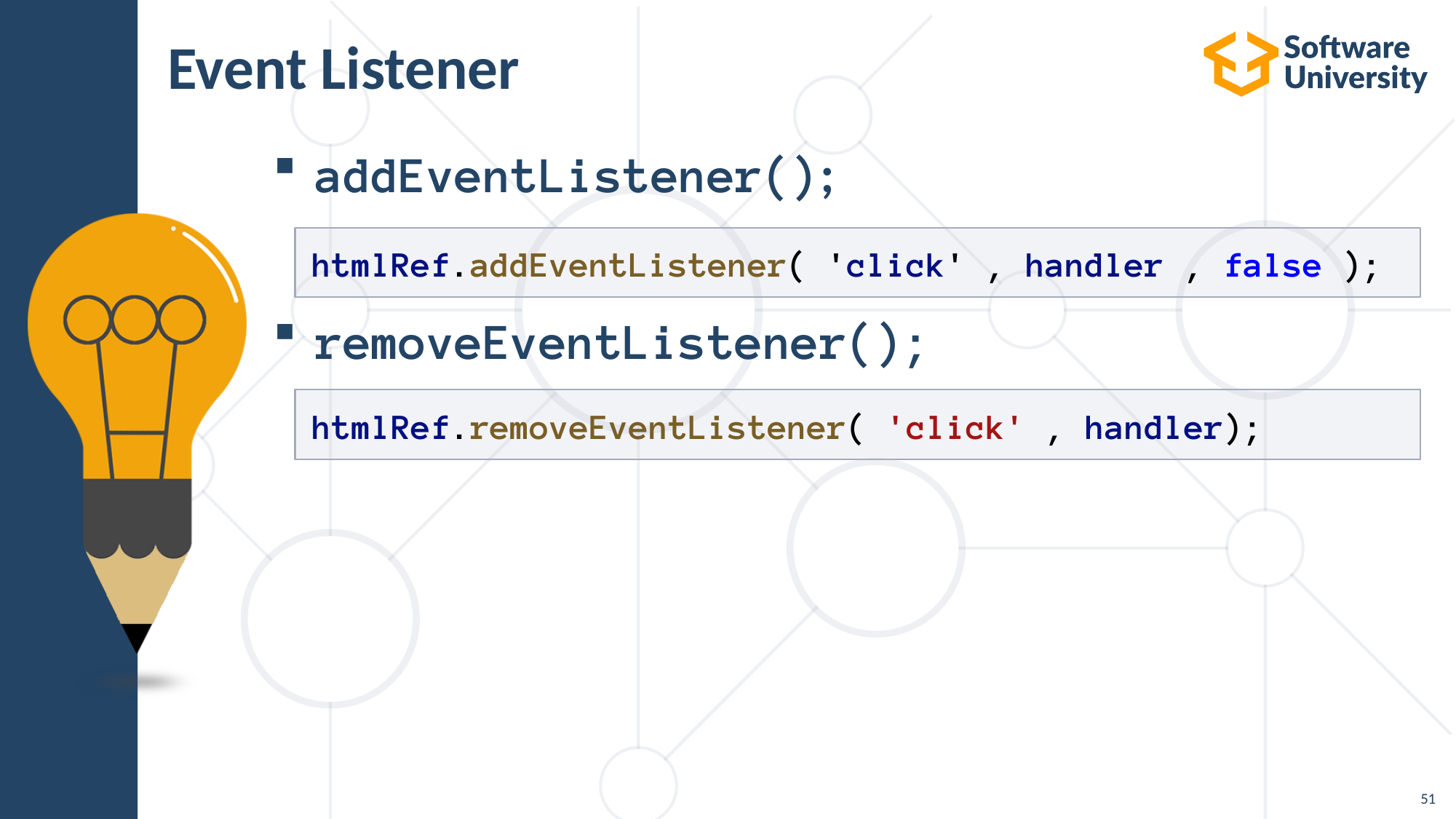

# Event Listener
addEventListener();

removeEventListener();

htmlRef.addEventListener( 'click' , handler , false );
htmlRef.removeEventListener( 'click' , handler);
51